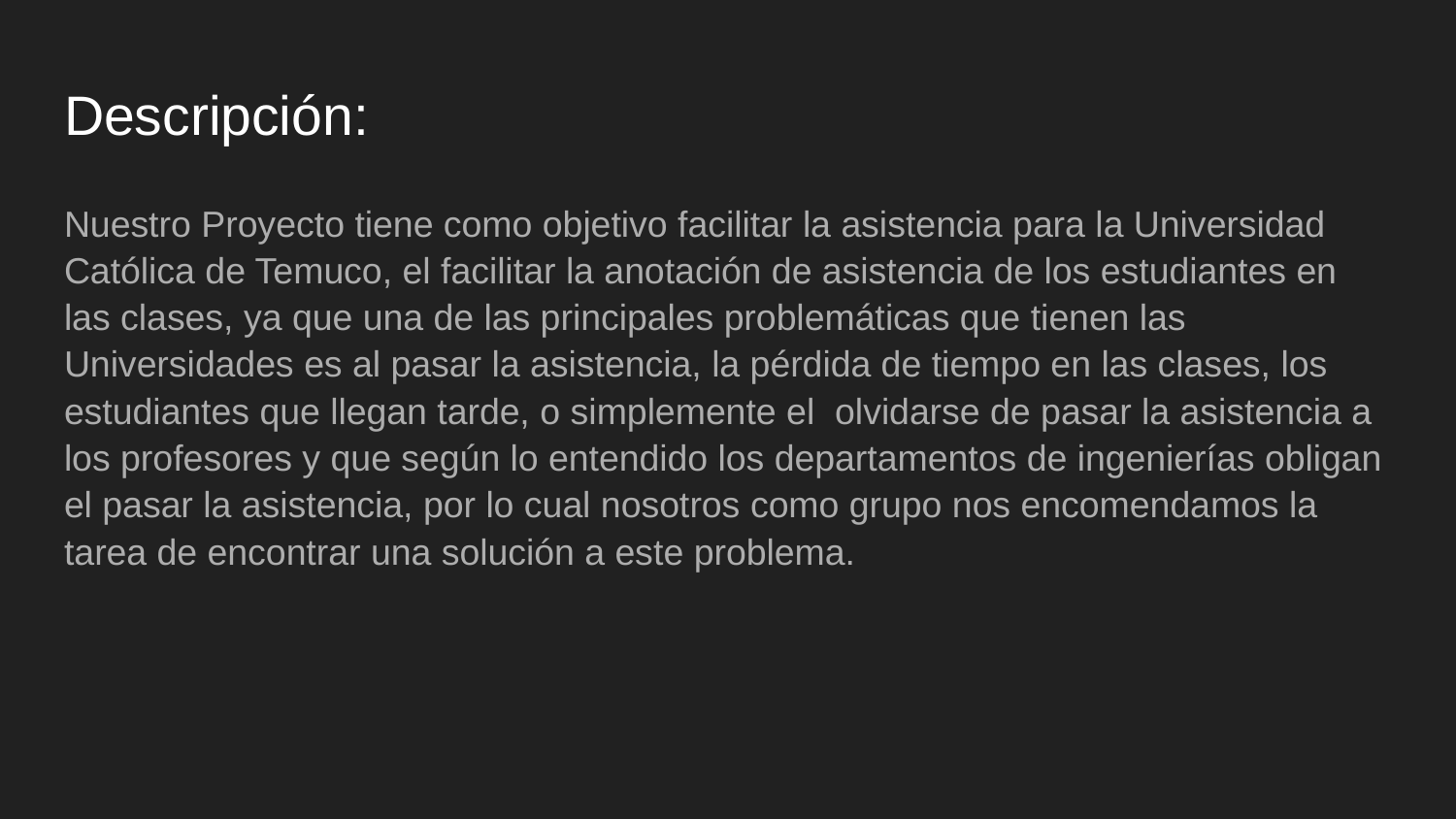

# Descripción:
Nuestro Proyecto tiene como objetivo facilitar la asistencia para la Universidad Católica de Temuco, el facilitar la anotación de asistencia de los estudiantes en las clases, ya que una de las principales problemáticas que tienen las Universidades es al pasar la asistencia, la pérdida de tiempo en las clases, los estudiantes que llegan tarde, o simplemente el  olvidarse de pasar la asistencia a los profesores y que según lo entendido los departamentos de ingenierías obligan el pasar la asistencia, por lo cual nosotros como grupo nos encomendamos la tarea de encontrar una solución a este problema.